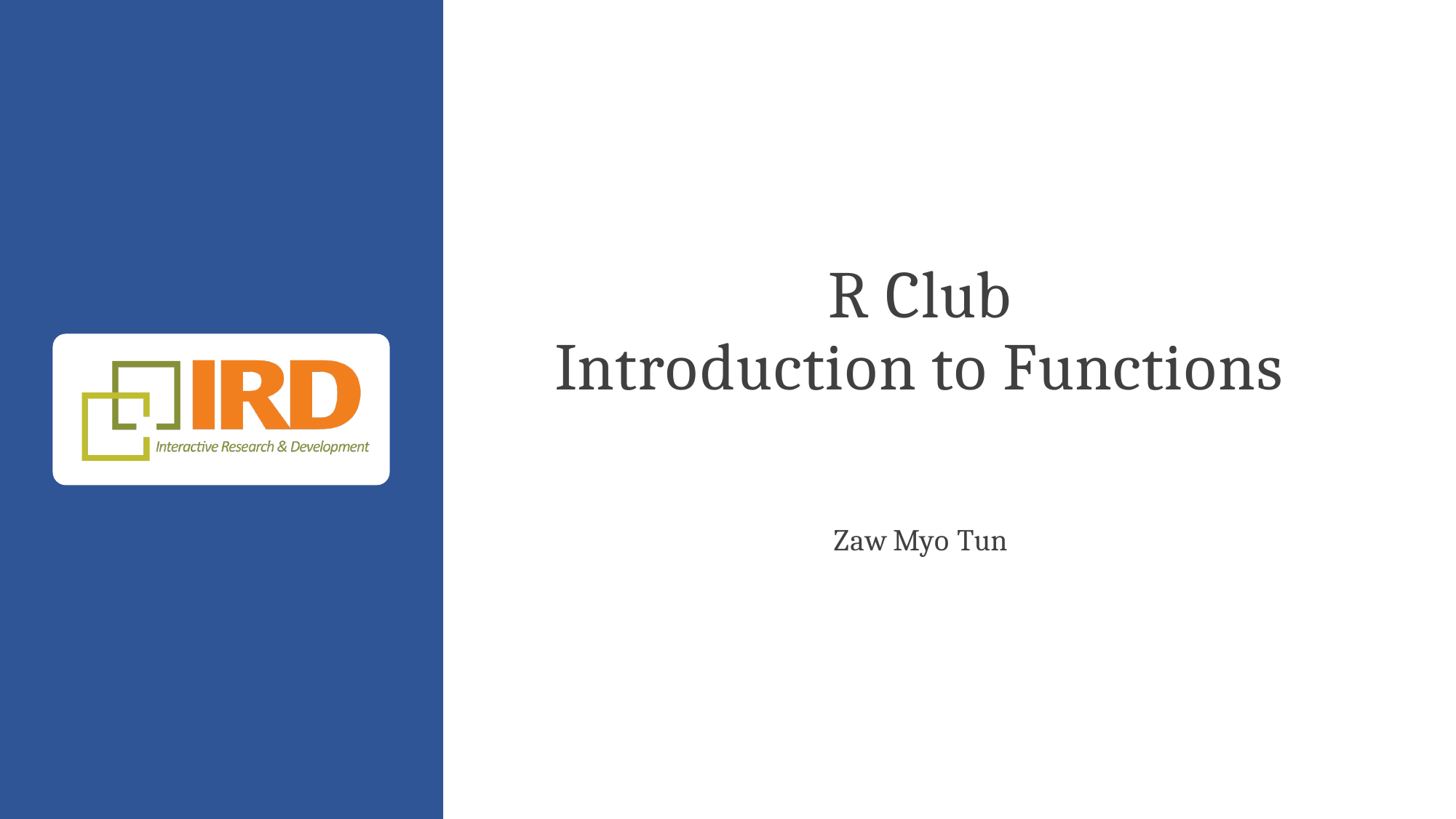

# R Club Introduction to Functions
Zaw Myo Tun